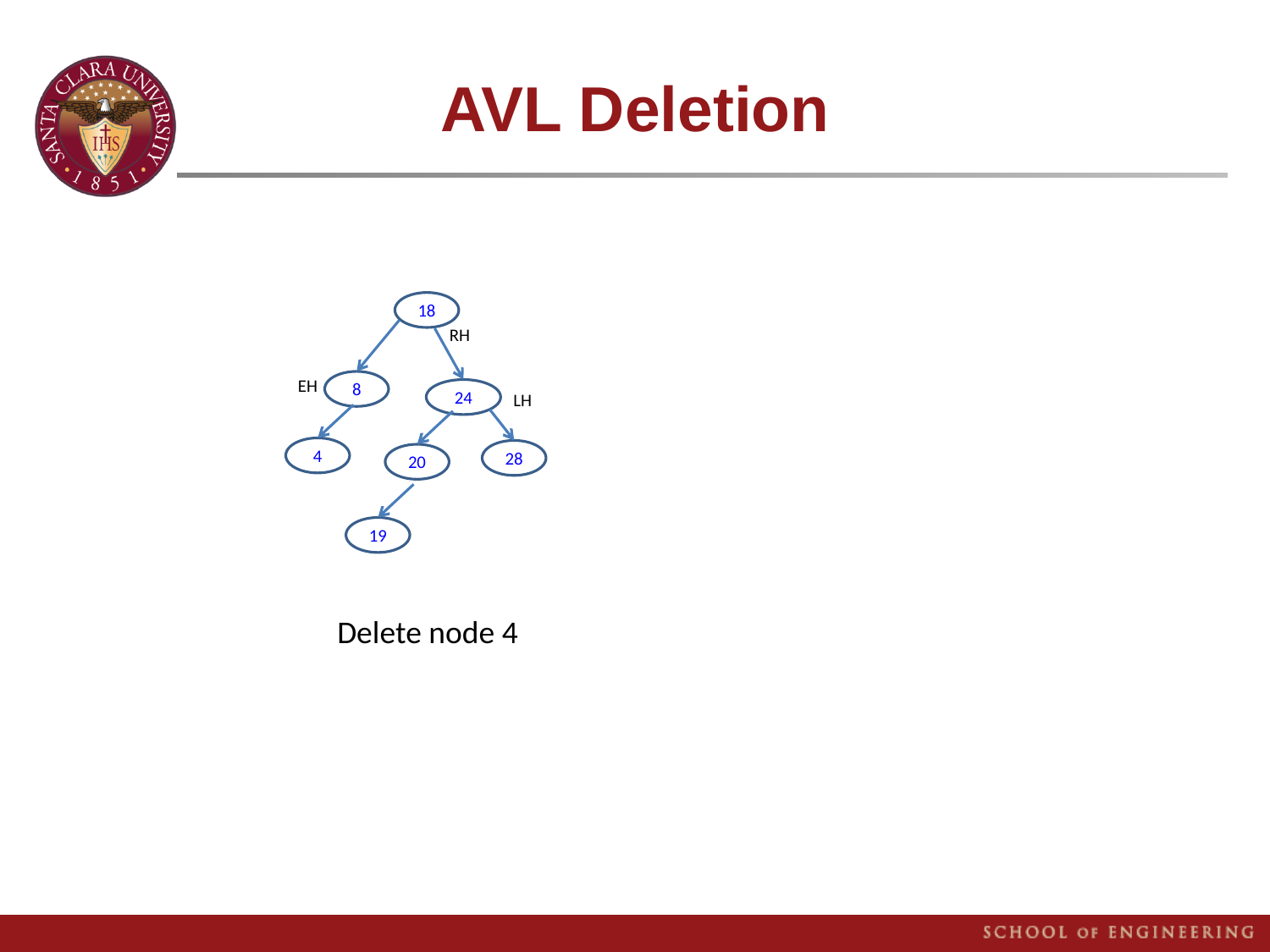

# AVL Deletion
18
RH
EH
8
24
LH
4
28
20
19
Delete node 4